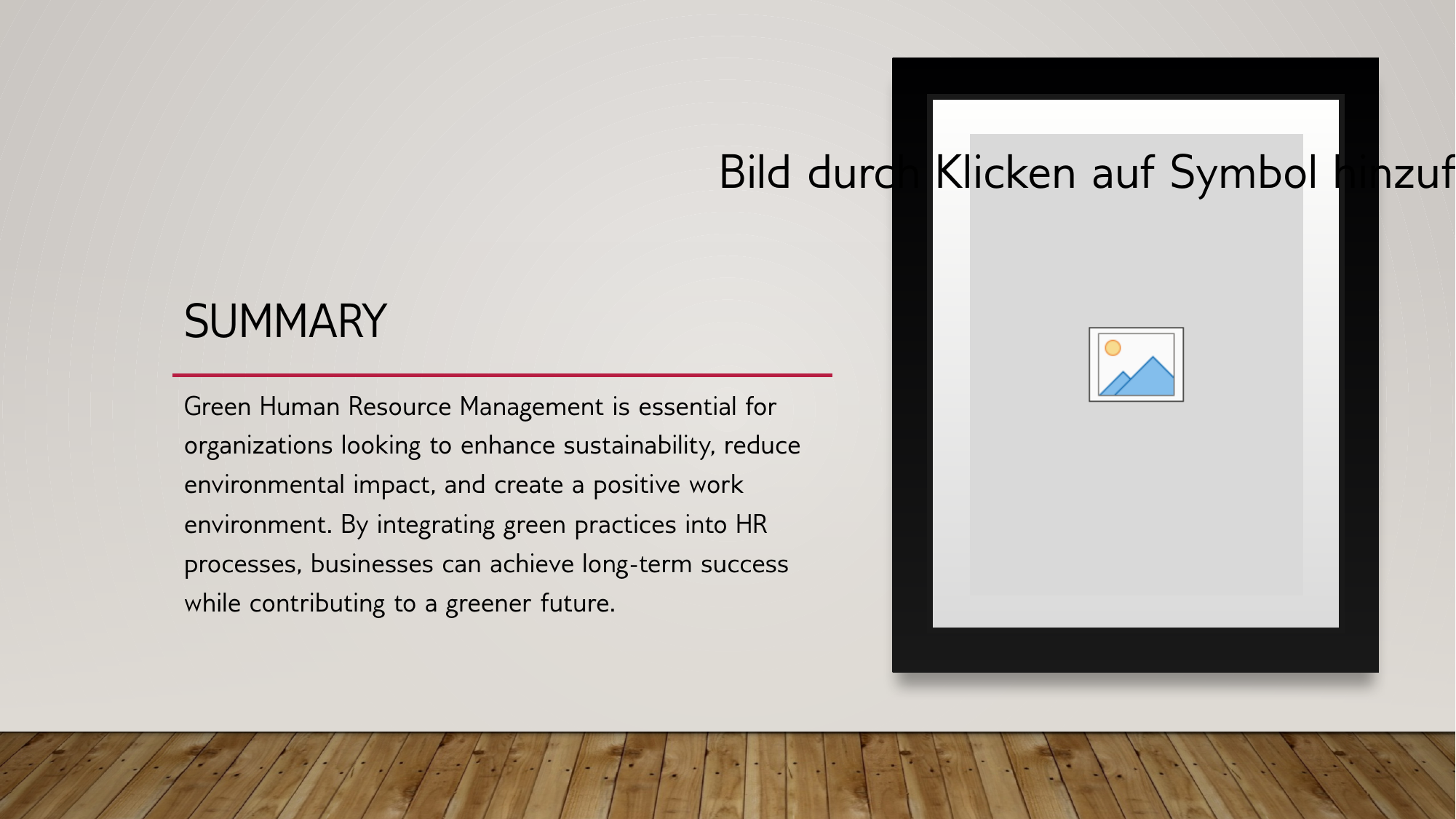

# SUMMARY
Green Human Resource Management is essential for organizations looking to enhance sustainability, reduce environmental impact, and create a positive work environment. By integrating green practices into HR processes, businesses can achieve long-term success while contributing to a greener future.